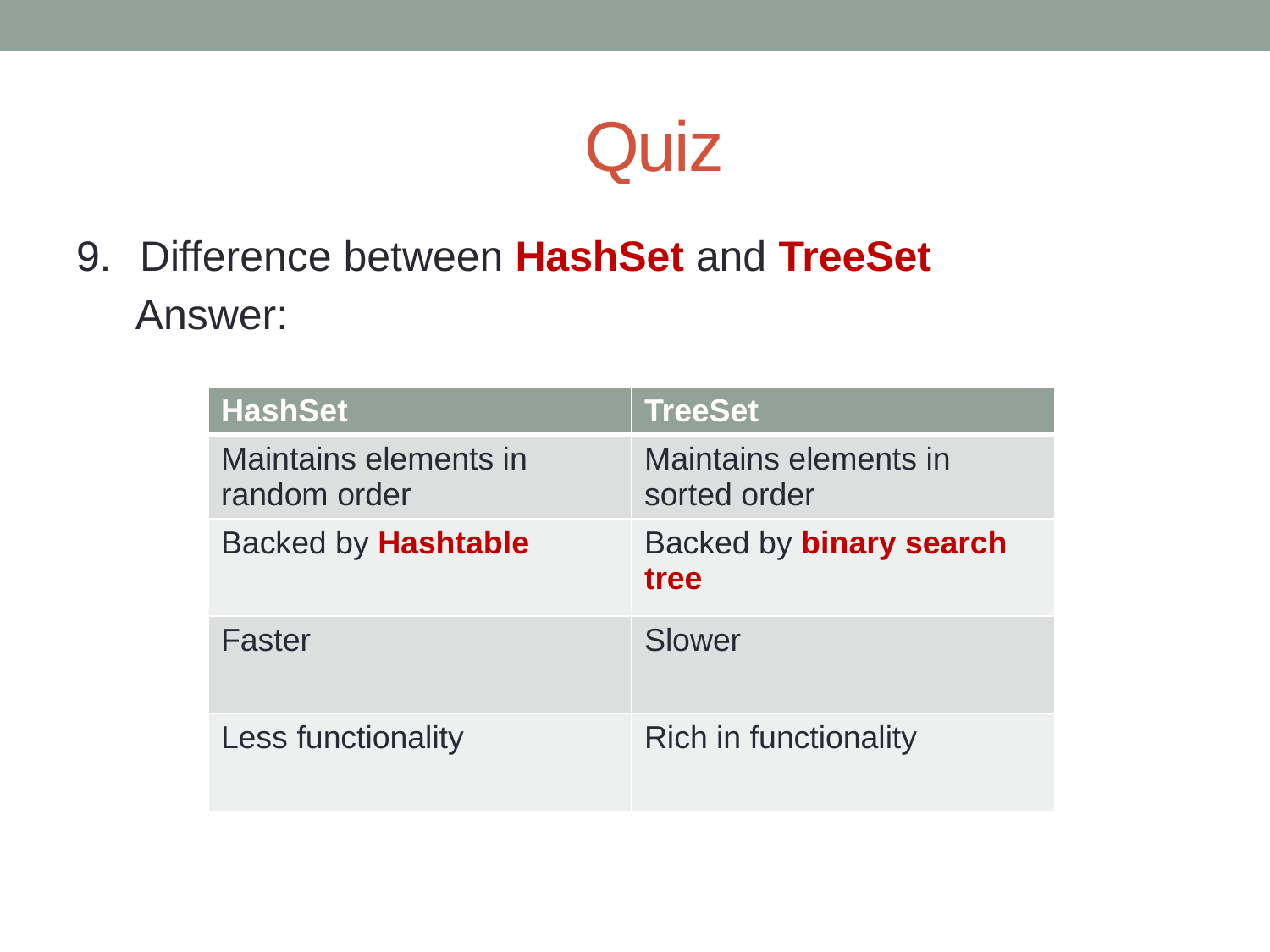

# Quiz
9.	Difference between HashSet and TreeSet
     Answer:

| HashSet | TreeSet |
| --- | --- |
| Maintains elements in random order | Maintains elements in sorted order |
| Backed by Hashtable | Backed by binary search tree |
| Faster | Slower |
| Less functionality | Rich in functionality |